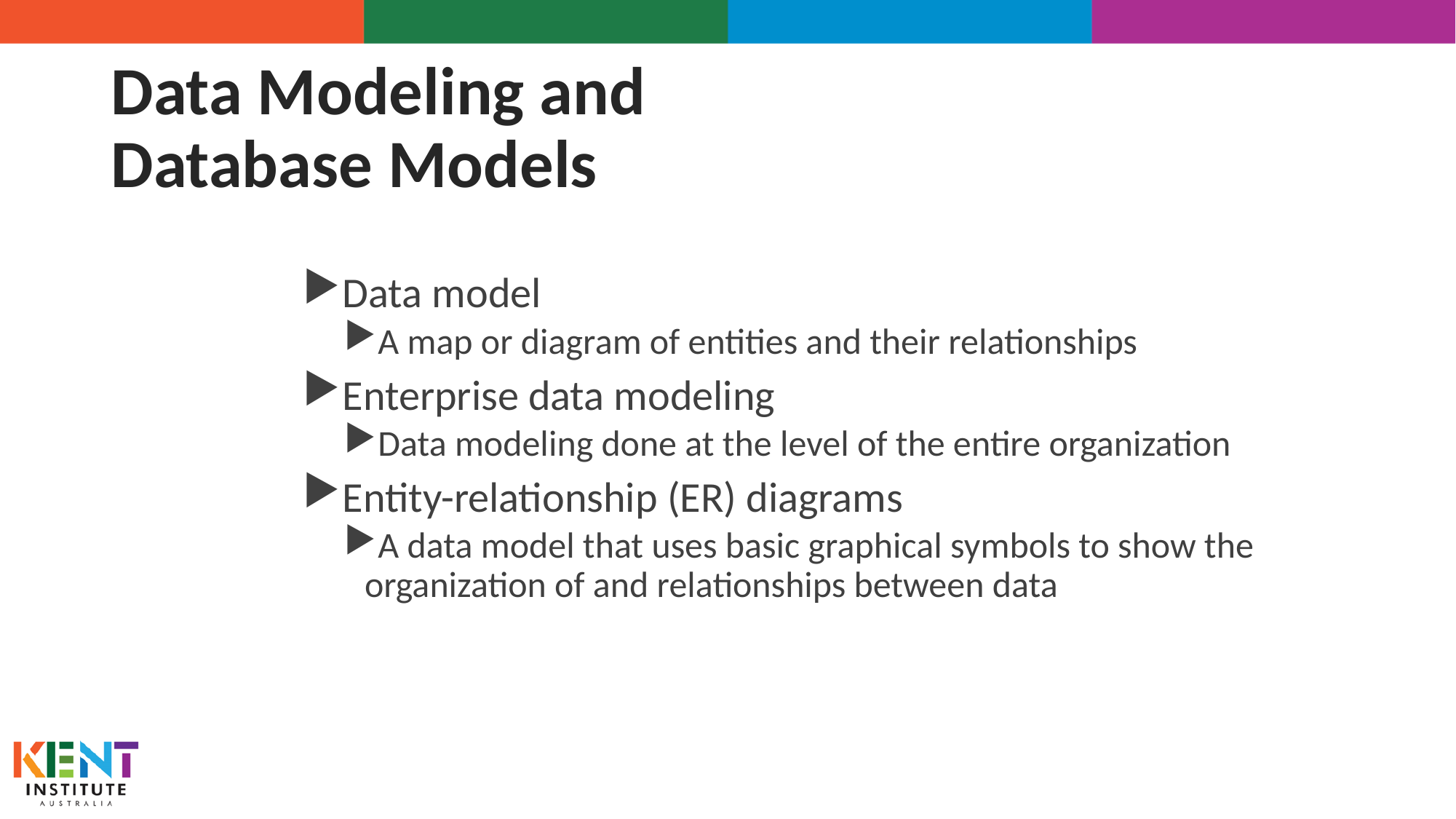

# Data Modeling and Database Models
Data model
A map or diagram of entities and their relationships
Enterprise data modeling
Data modeling done at the level of the entire organization
Entity-relationship (ER) diagrams
A data model that uses basic graphical symbols to show the organization of and relationships between data